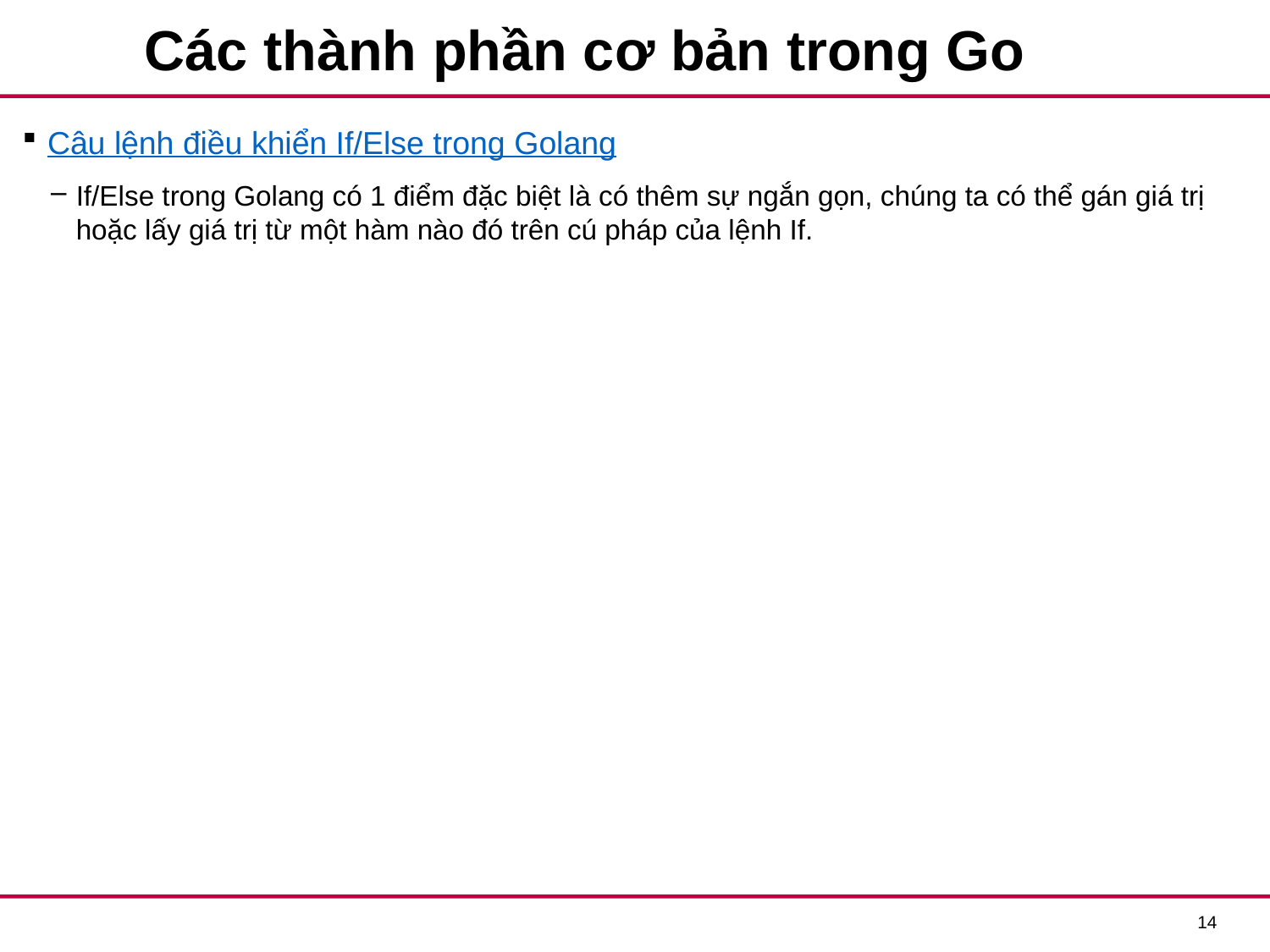

# Các thành phần cơ bản trong Go
Câu lệnh điều khiển If/Else trong Golang
If/Else trong Golang có 1 điểm đặc biệt là có thêm sự ngắn gọn, chúng ta có thể gán giá trị hoặc lấy giá trị từ một hàm nào đó trên cú pháp của lệnh If.
14